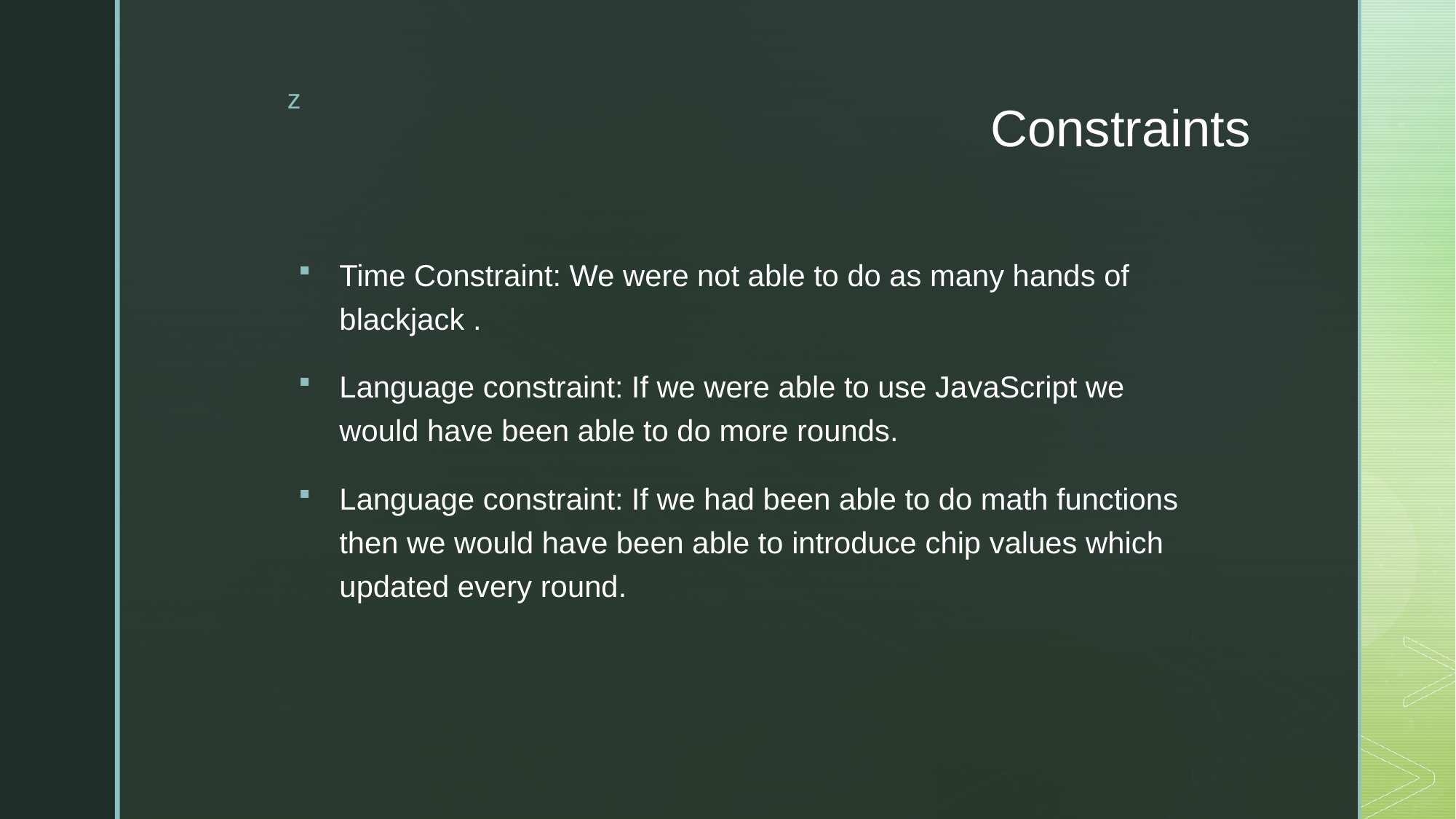

# Constraints
Time Constraint: We were not able to do as many hands of blackjack .
Language constraint: If we were able to use JavaScript we would have been able to do more rounds.
Language constraint: If we had been able to do math functions then we would have been able to introduce chip values which updated every round.